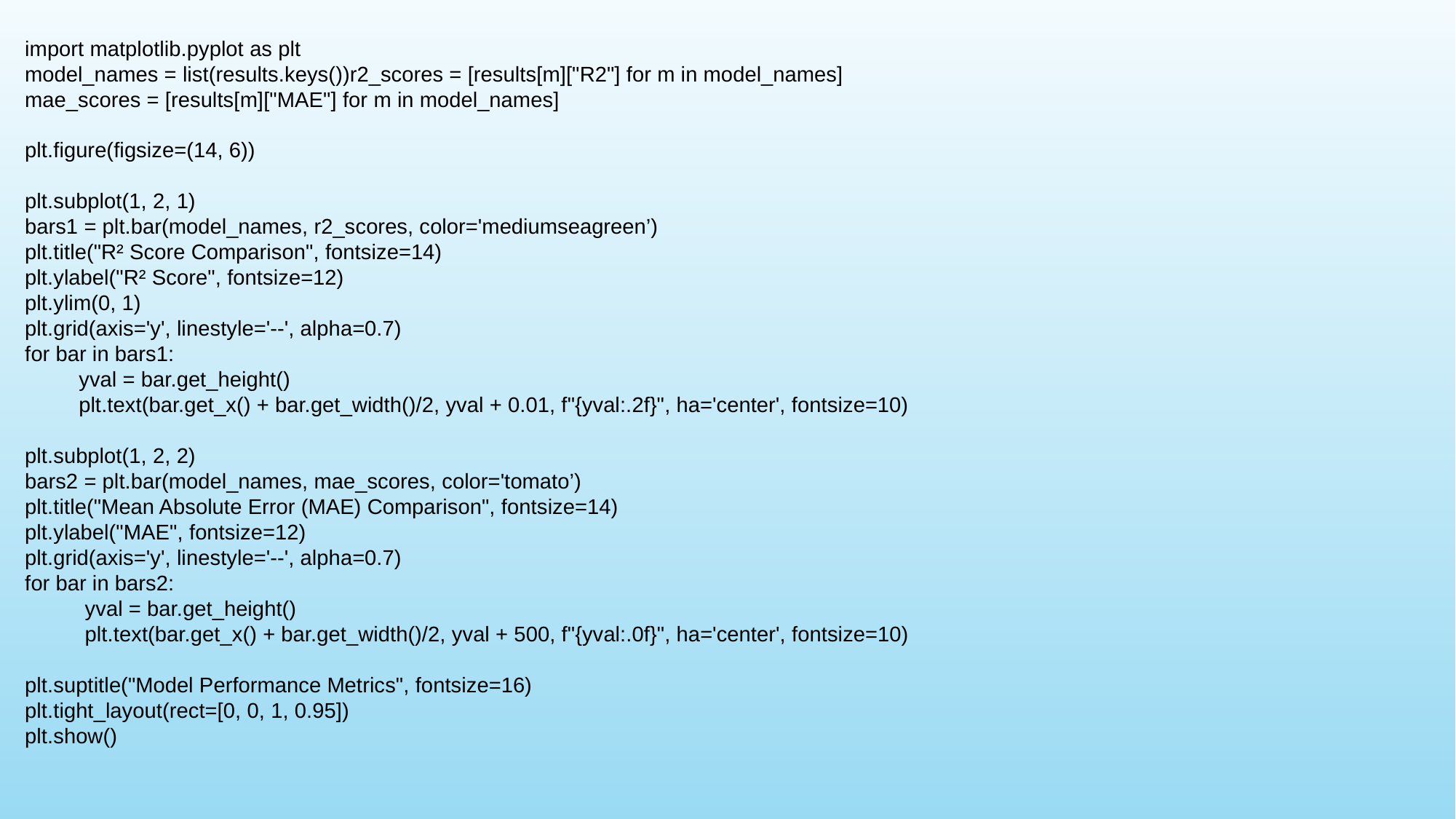

import matplotlib.pyplot as plt
model_names = list(results.keys())r2_scores = [results[m]["R2"] for m in model_names]
mae_scores = [results[m]["MAE"] for m in model_names]

plt.figure(figsize=(14, 6))

plt.subplot(1, 2, 1)
bars1 = plt.bar(model_names, r2_scores, color='mediumseagreen’)
plt.title("R² Score Comparison", fontsize=14)
plt.ylabel("R² Score", fontsize=12)
plt.ylim(0, 1)
plt.grid(axis='y', linestyle='--', alpha=0.7)
for bar in bars1:
         yval = bar.get_height()
         plt.text(bar.get_x() + bar.get_width()/2, yval + 0.01, f"{yval:.2f}", ha='center', fontsize=10)

plt.subplot(1, 2, 2)
bars2 = plt.bar(model_names, mae_scores, color='tomato’)
plt.title("Mean Absolute Error (MAE) Comparison", fontsize=14)
plt.ylabel("MAE", fontsize=12)
plt.grid(axis='y', linestyle='--', alpha=0.7)
for bar in bars2:
          yval = bar.get_height()
          plt.text(bar.get_x() + bar.get_width()/2, yval + 500, f"{yval:.0f}", ha='center', fontsize=10)

plt.suptitle("Model Performance Metrics", fontsize=16)
plt.tight_layout(rect=[0, 0, 1, 0.95])
plt.show()